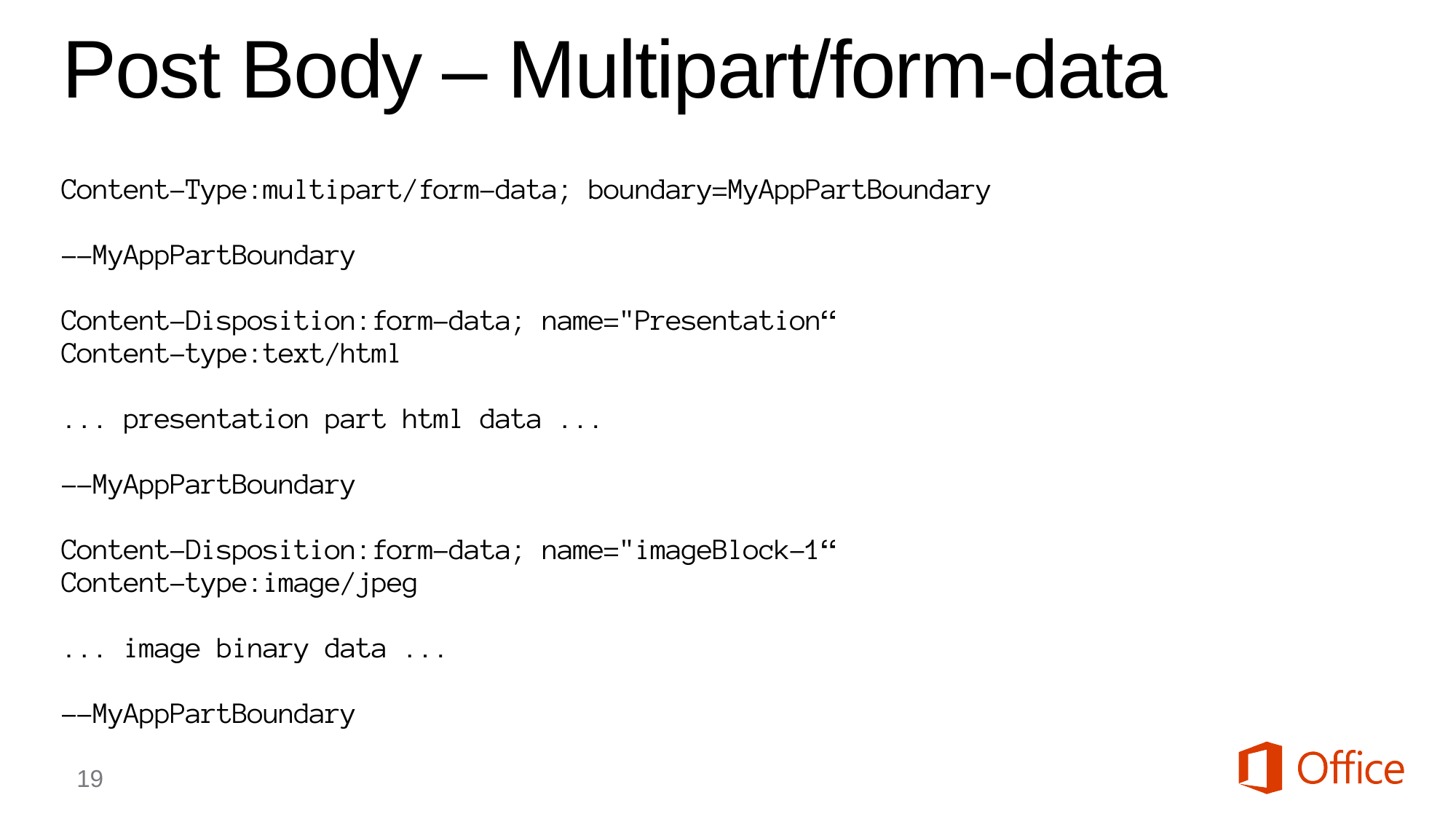

# Post Body – Multipart/form-data
Content-Type:multipart/form-data; boundary=MyAppPartBoundary
--MyAppPartBoundary
Content-Disposition:form-data; name="Presentation“
Content-type:text/html
... presentation part html data ...
--MyAppPartBoundary
Content-Disposition:form-data; name="imageBlock-1“
Content-type:image/jpeg
... image binary data ...
--MyAppPartBoundary
19